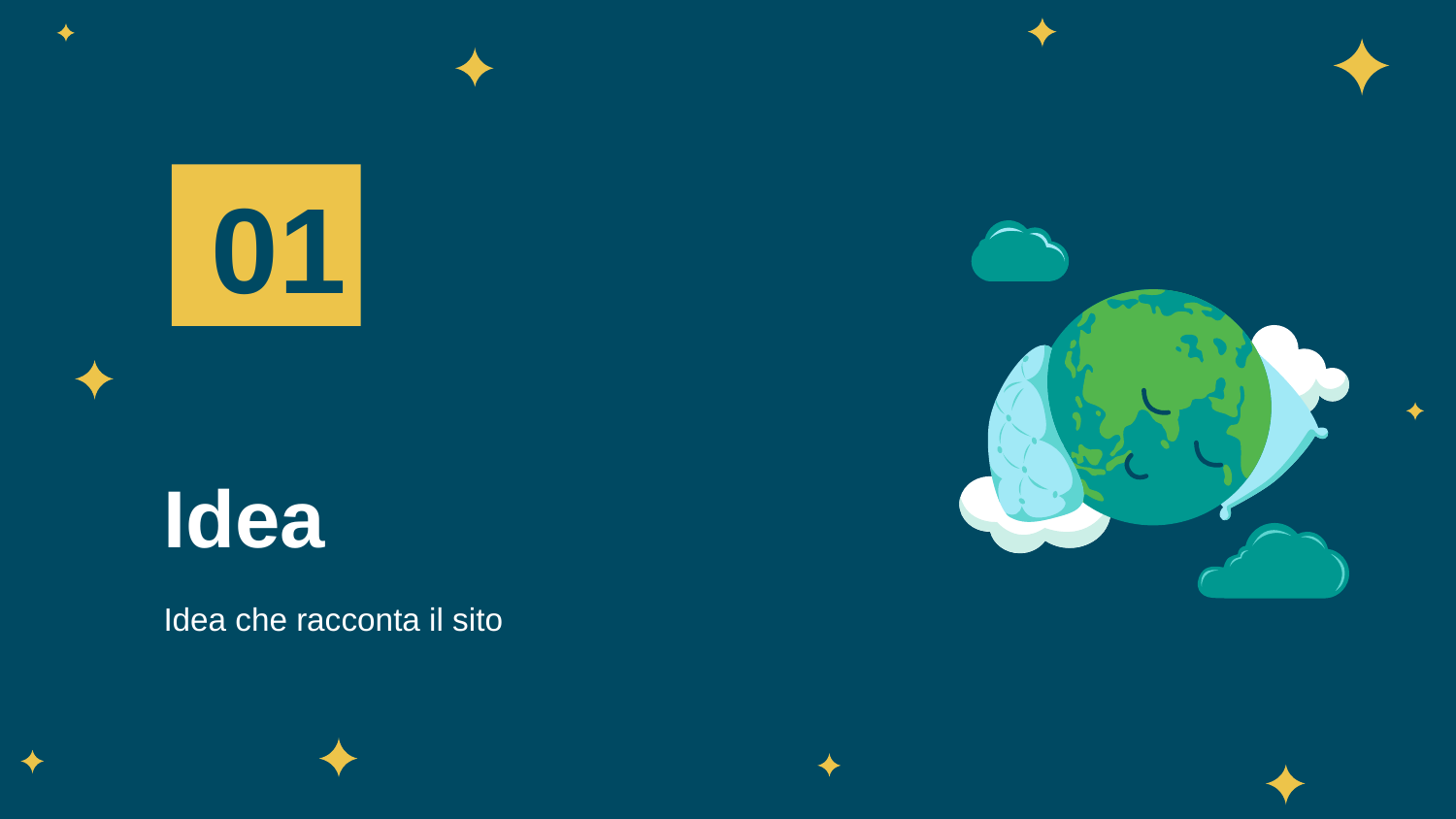

01

# Idea
Idea che racconta il sito